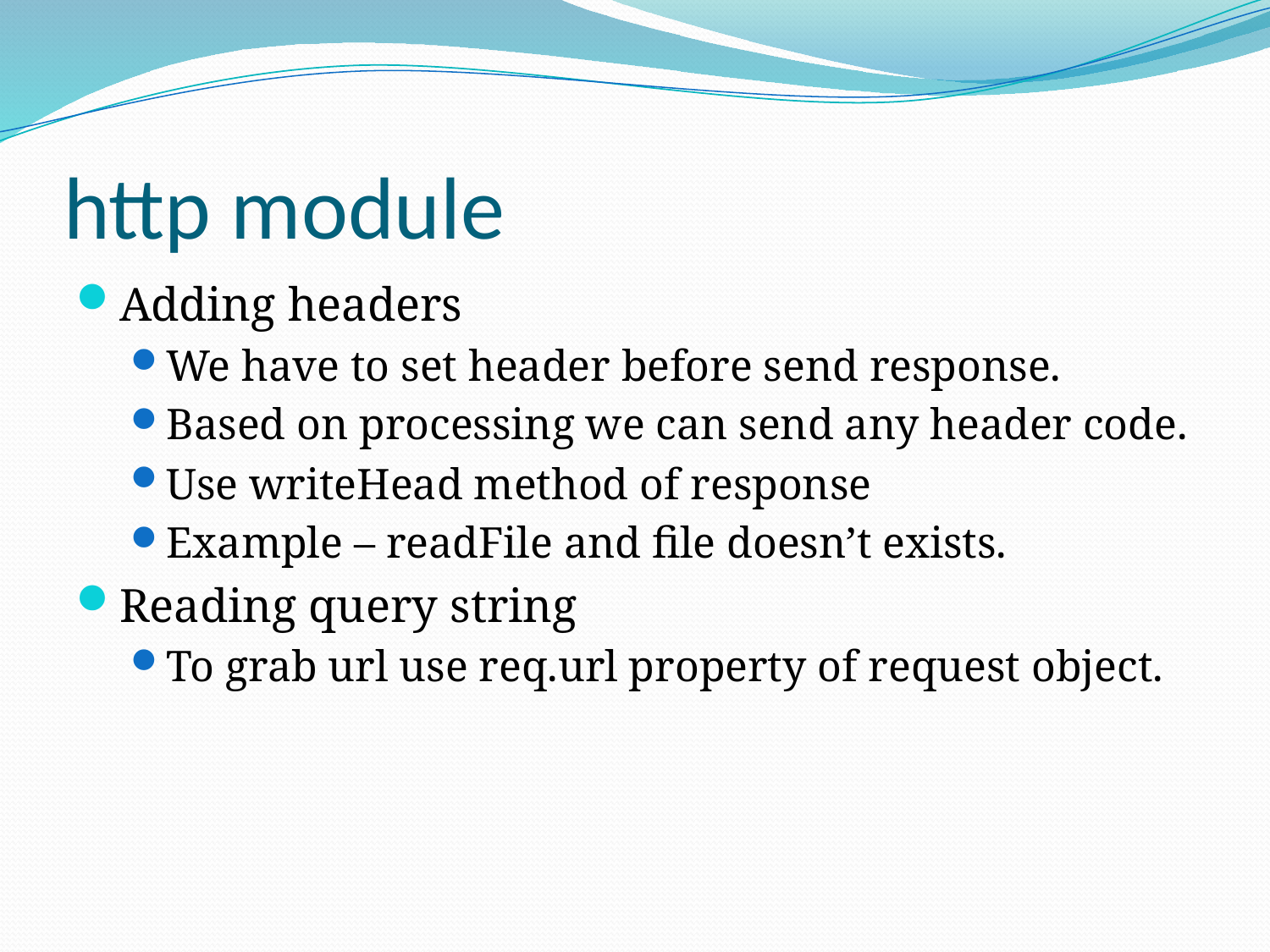

# http module
Adding headers
We have to set header before send response.
Based on processing we can send any header code.
Use writeHead method of response
Example – readFile and file doesn’t exists.
Reading query string
To grab url use req.url property of request object.